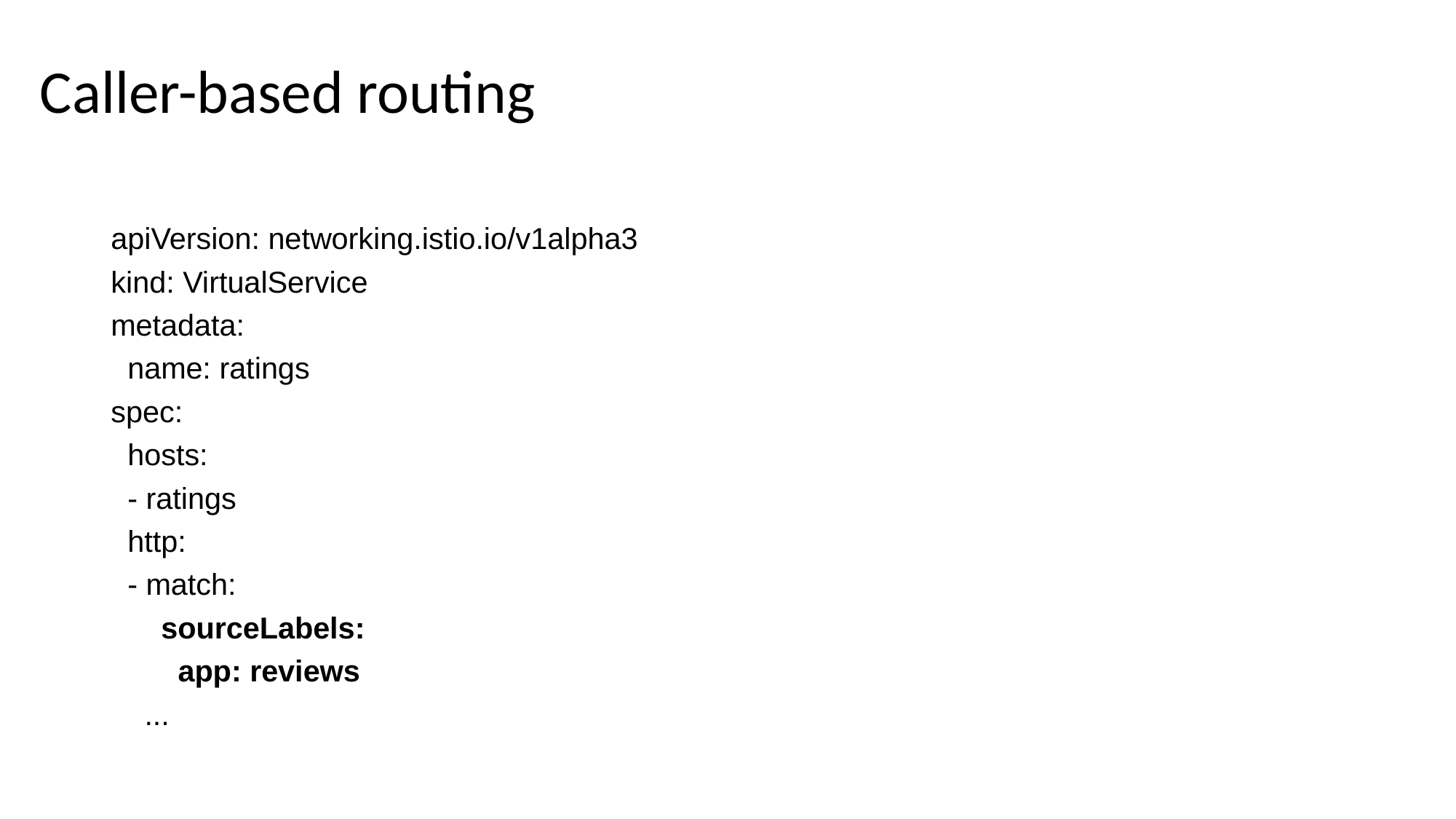

# Caller-based routing
apiVersion: networking.istio.io/v1alpha3
kind: VirtualService
metadata:
  name: ratings
spec:
  hosts:
  - ratings
  http:
  - match:
      sourceLabels:
        app: reviews
    ...